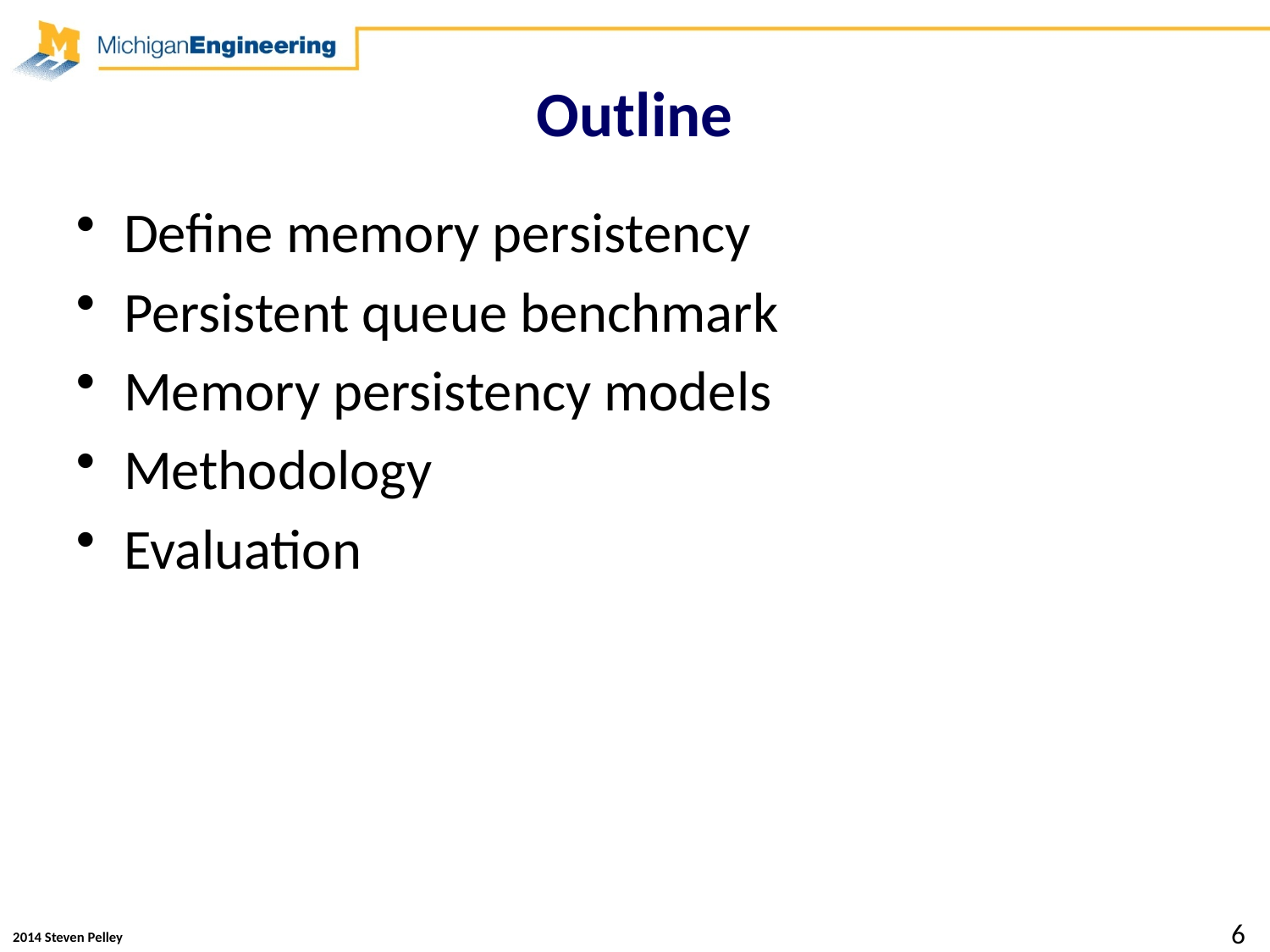

# Outline
Define memory persistency
Persistent queue benchmark
Memory persistency models
Methodology
Evaluation
6